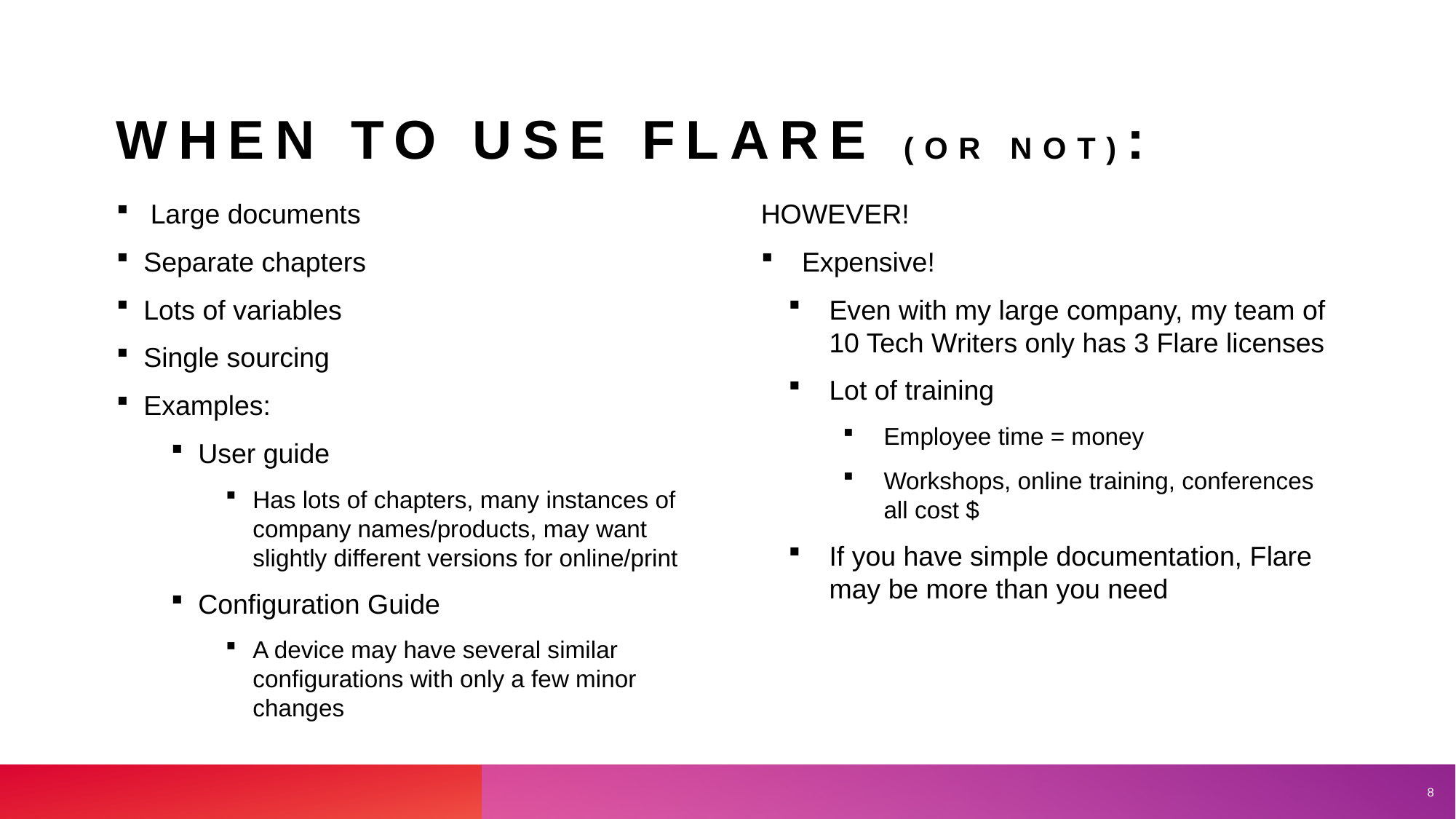

# When to use flare (or not):
Large documents
Separate chapters
Lots of variables
Single sourcing
Examples:
User guide
Has lots of chapters, many instances of company names/products, may want slightly different versions for online/print
Configuration Guide
A device may have several similar configurations with only a few minor changes

HOWEVER!
Expensive!
Even with my large company, my team of 10 Tech Writers only has 3 Flare licenses
Lot of training
Employee time = money
Workshops, online training, conferences all cost $
If you have simple documentation, Flare may be more than you need
8